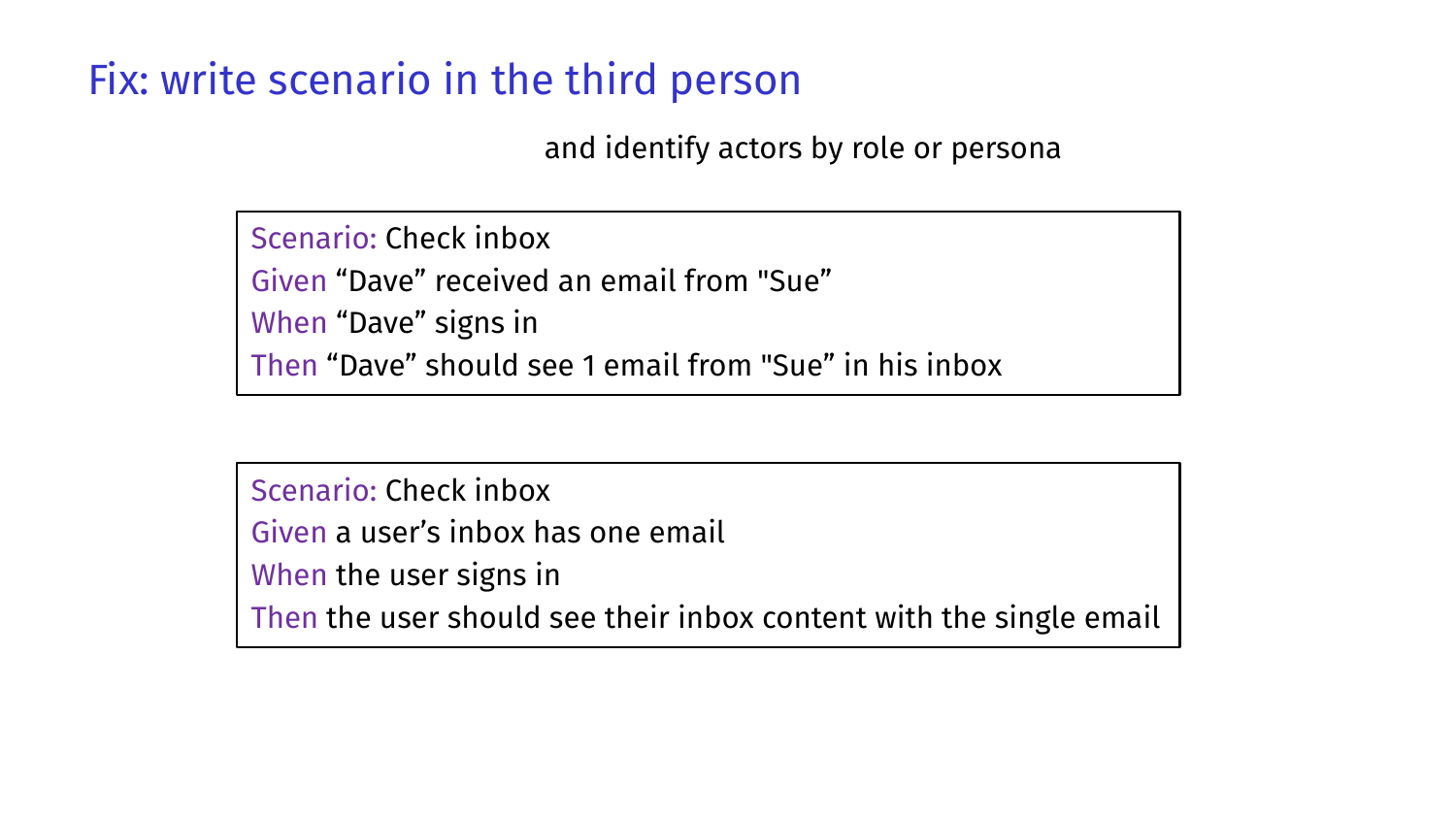

# Fix: write scenario in the third person
and identify actors by role or persona
Scenario: Check inbox
Given “Dave” received an email from "Sue”
When “Dave” signs in
Then “Dave” should see 1 email from "Sue” in his inbox
Scenario: Check inbox
Given a user’s inbox has one email
When the user signs in
Then the user should see their inbox content with the single email
62